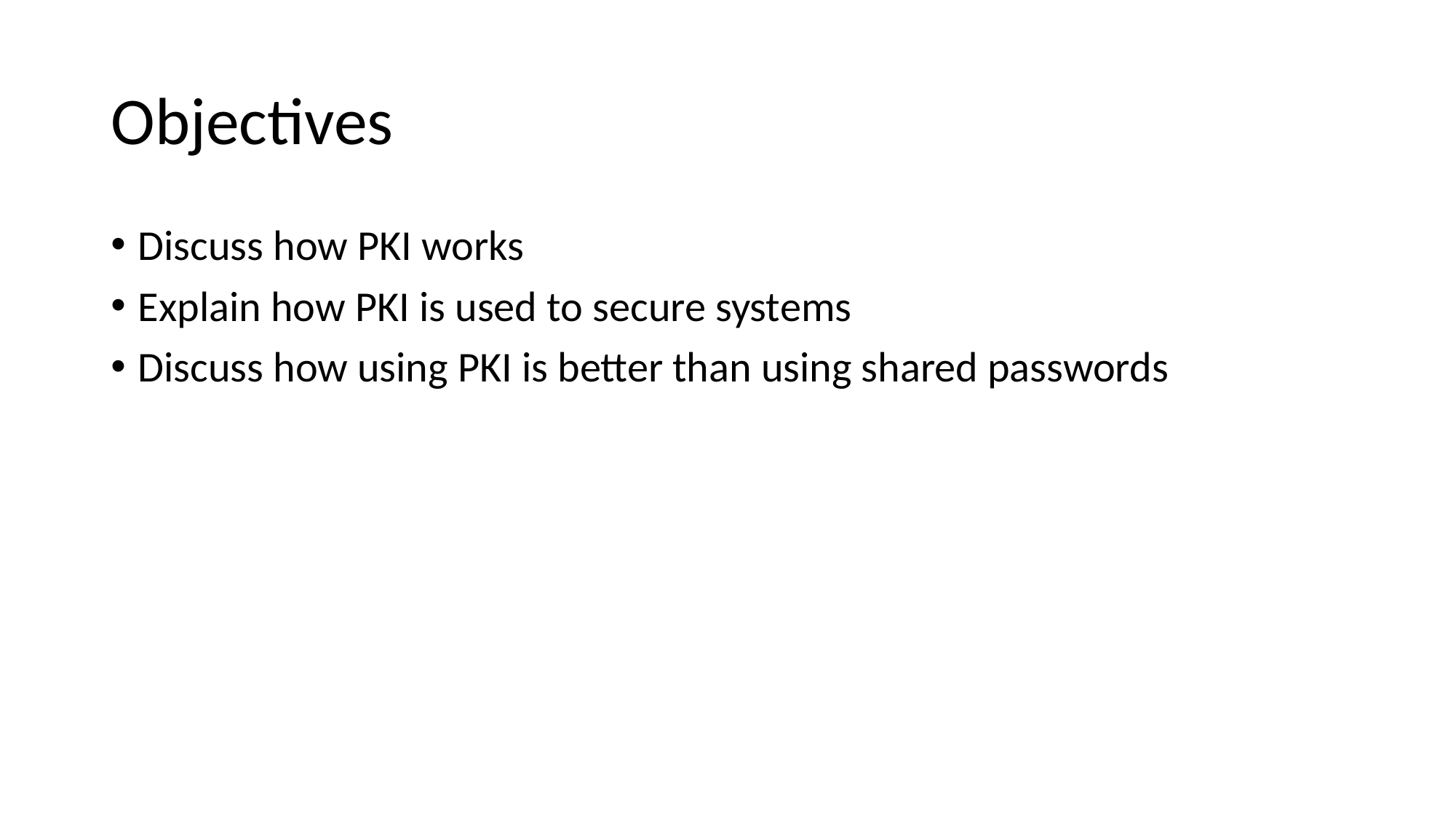

# Objectives
Discuss how PKI works
Explain how PKI is used to secure systems
Discuss how using PKI is better than using shared passwords